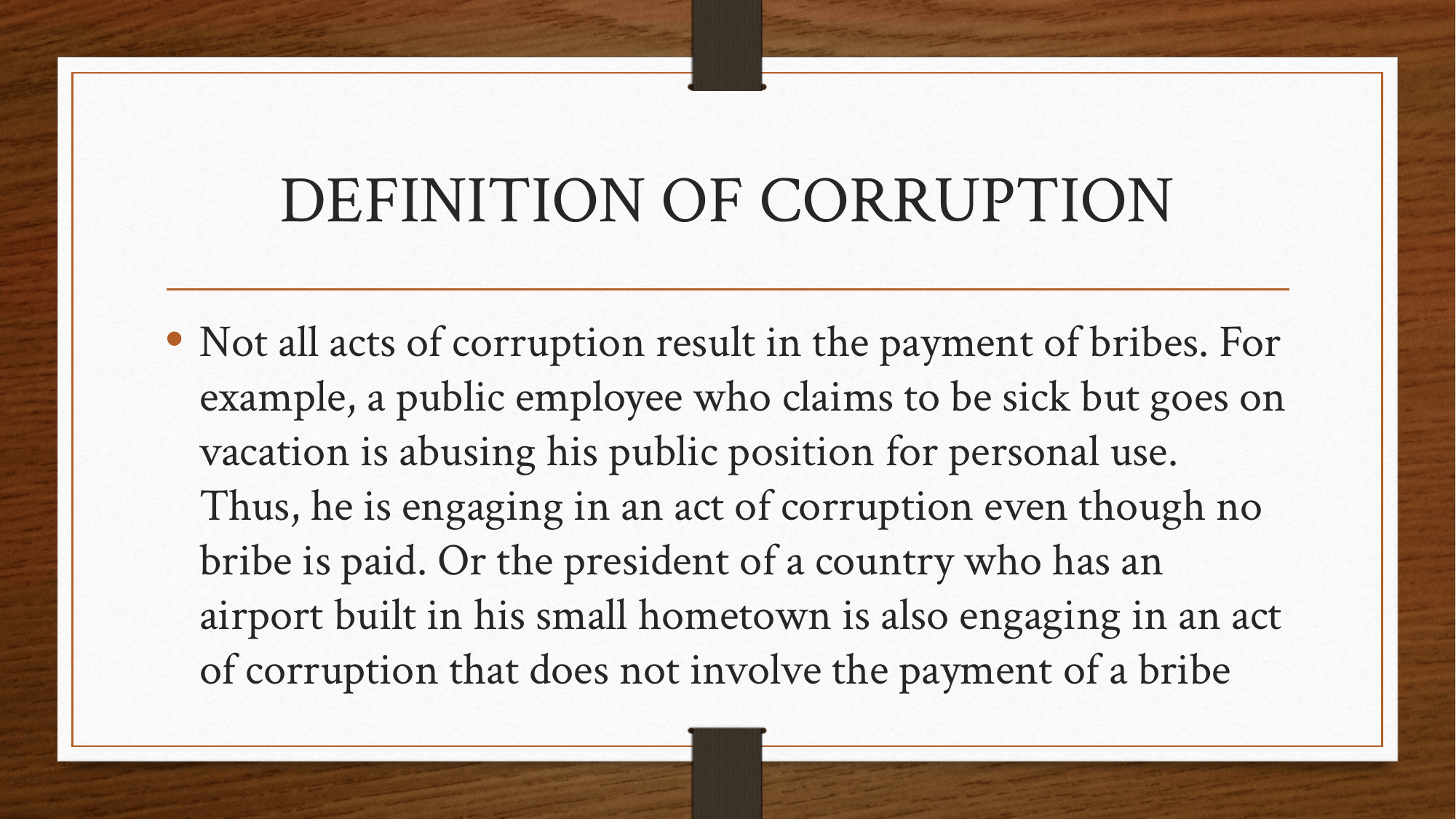

# DEFINITION OF CORRUPTION
Not all acts of corruption result in the payment of bribes. For example, a public employee who claims to be sick but goes on vacation is abusing his public position for personal use. Thus, he is engaging in an act of corruption even though no bribe is paid. Or the president of a country who has an airport built in his small hometown is also engaging in an act of corruption that does not involve the payment of a bribe